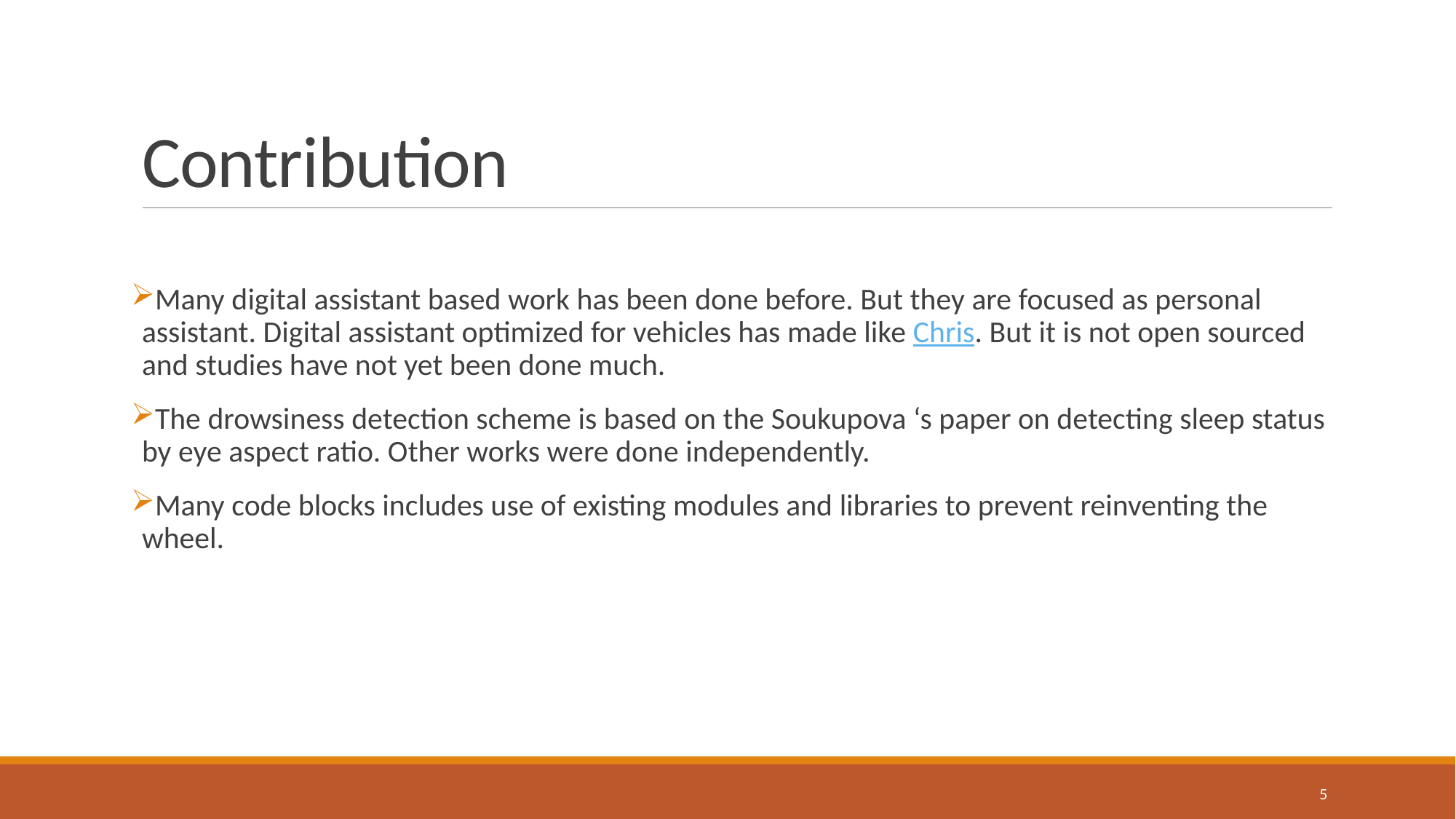

# Contribution

Many digital assistant based work has been done before. But they are focused as personal assistant. Digital assistant optimized for vehicles has made like Chris. But it is not open sourced and studies have not yet been done much.
The drowsiness detection scheme is based on the Soukupova ‘s paper on detecting sleep status by eye aspect ratio. Other works were done independently.
Many code blocks includes use of existing modules and libraries to prevent reinventing the wheel.
5